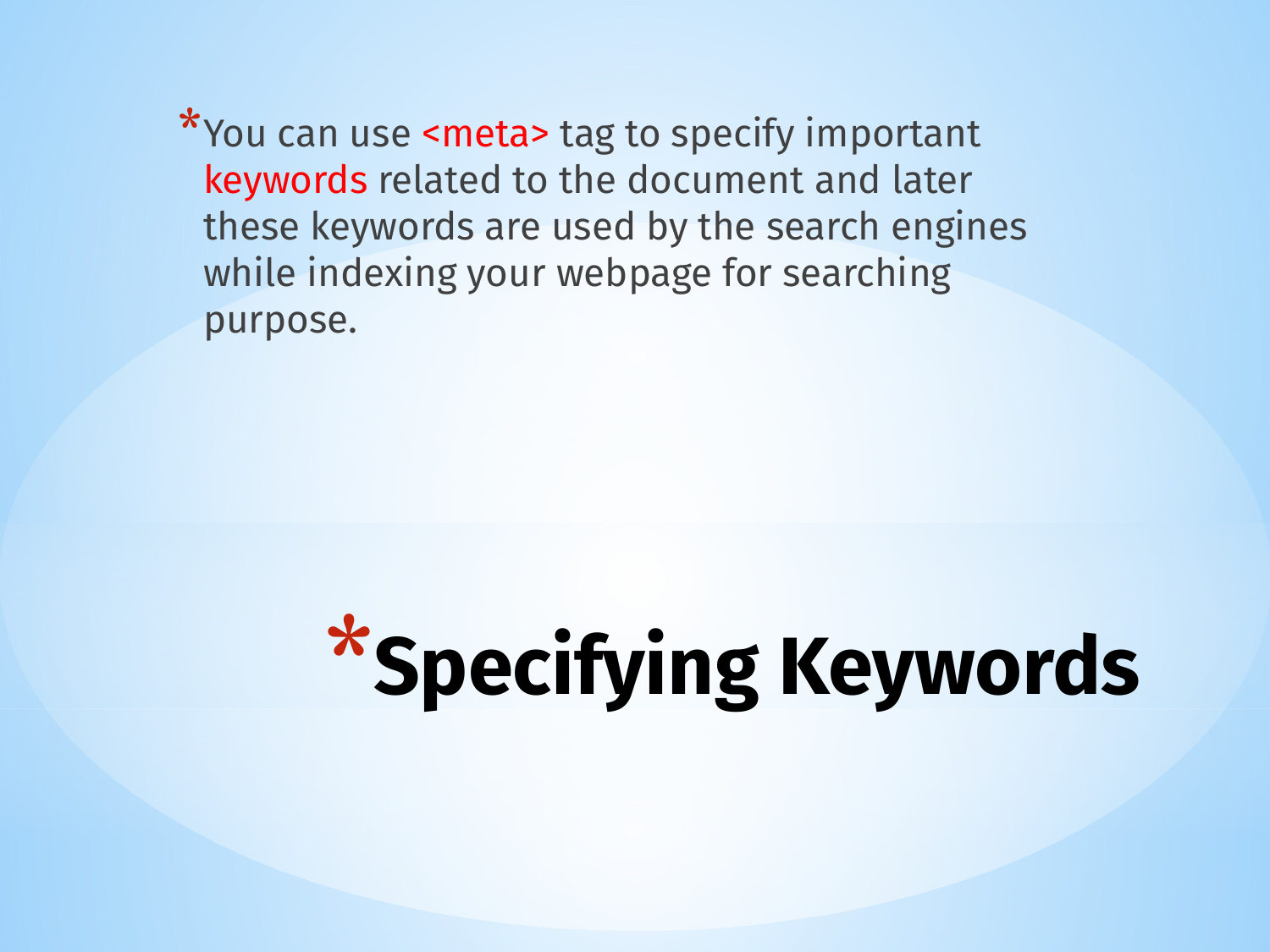

You can use <meta> tag to specify important keywords related to the document and later these keywords are used by the search engines while indexing your webpage for searching purpose.
# Specifying Keywords